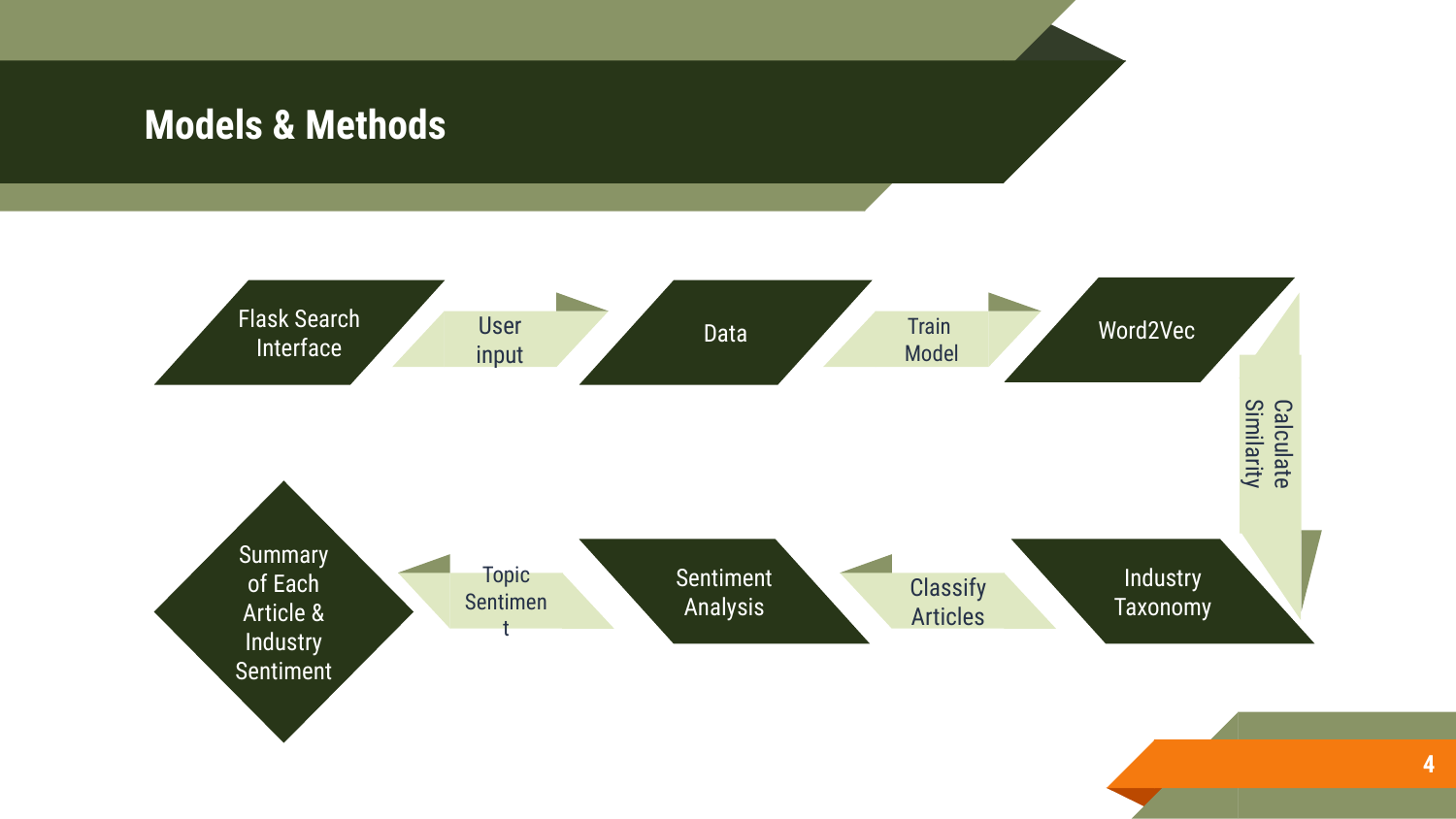

# Models & Methods
Word2Vec
Flask Search Interface
Data
User input

Train  Model

Calculate Similarity

Summary of Each Article & Industry Sentiment
Industry Taxonomy
Sentiment Analysis
Classify Articles

Topic Sentiment

4